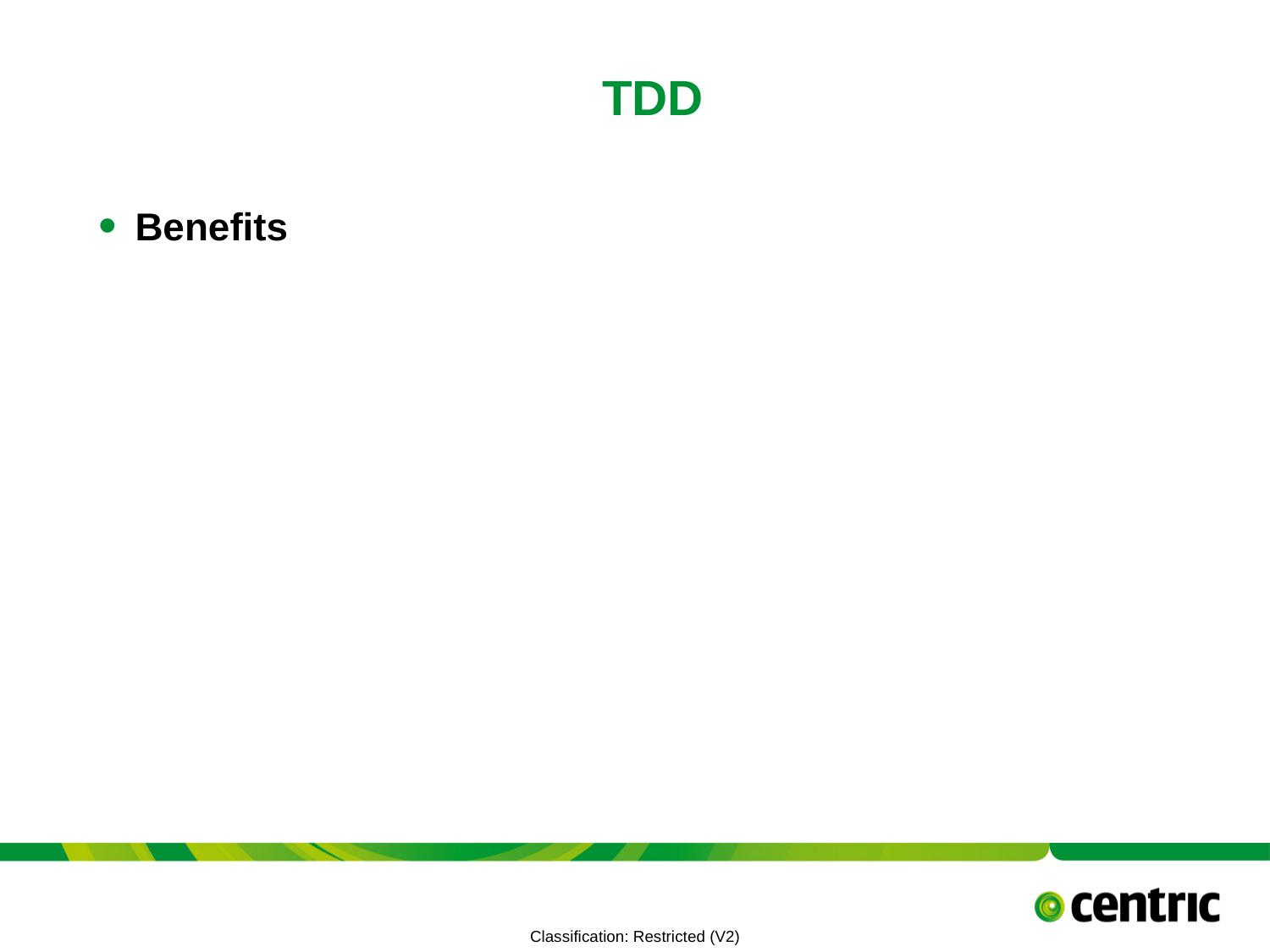

# TDD
Benefits
TITLE PRESENTATION
July 19, 2021